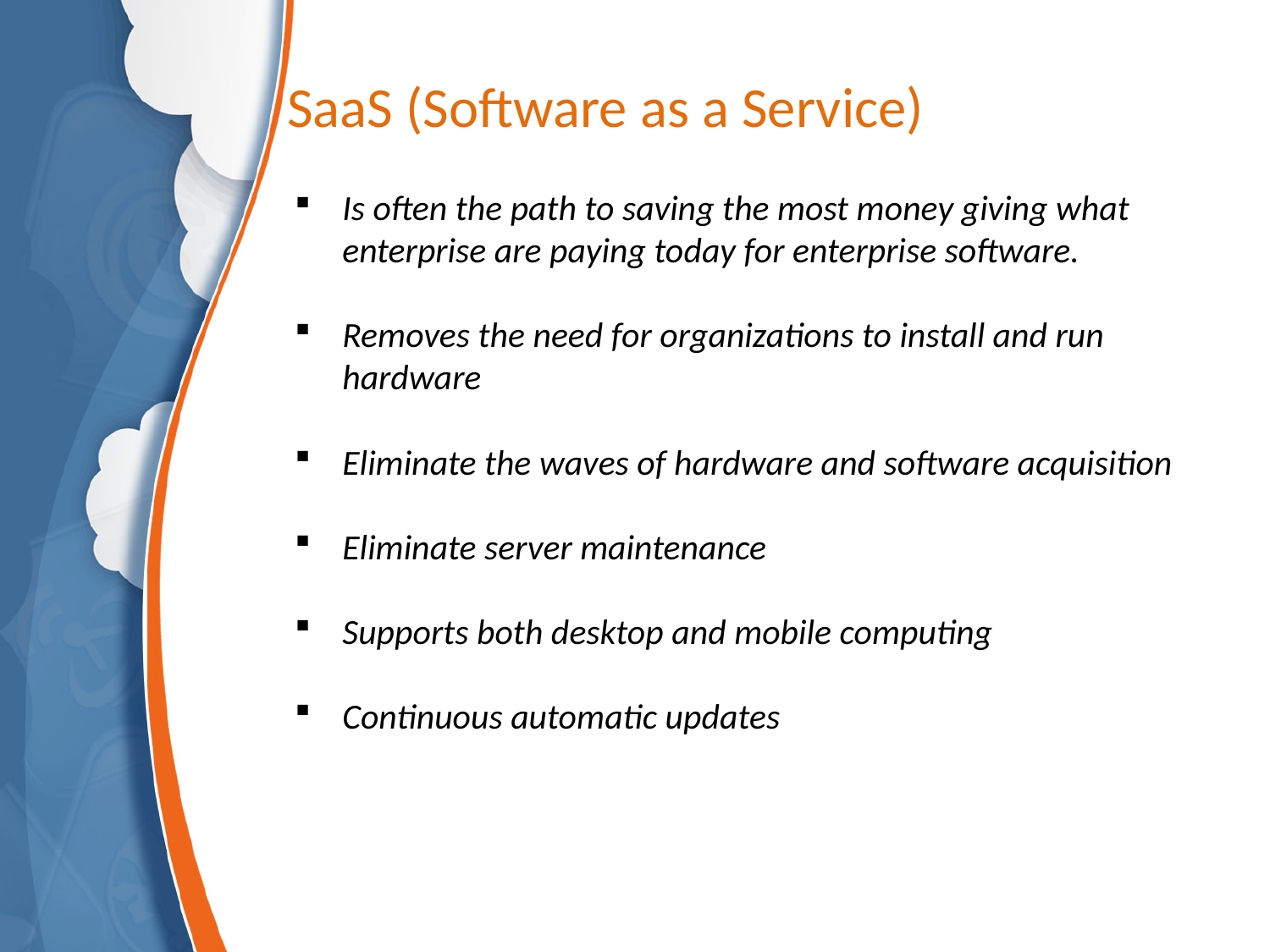

# SaaS (Software as a Service)
Is often the path to saving the most money giving what enterprise are paying today for enterprise software.

Removes the need for organizations to install and run hardware

Eliminate the waves of hardware and software acquisition

Eliminate server maintenance

Supports both desktop and mobile computing

Continuous automatic updates